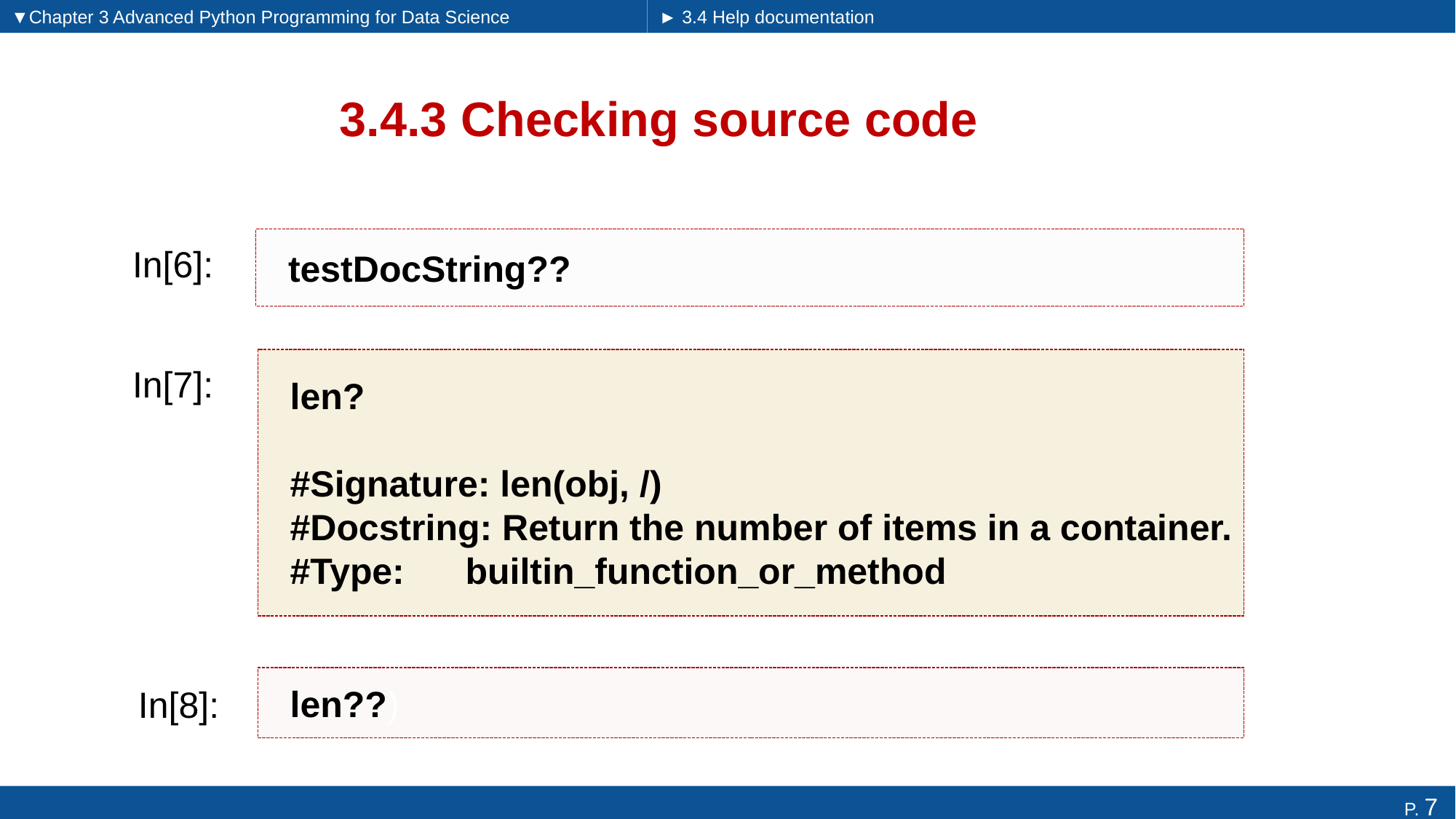

▼Chapter 3 Advanced Python Programming for Data Science
► 3.4 Help documentation

# 3.4.3 Checking source code
testDocString??
In[6]:
len?

#Signature: len(obj, /)
#Docstring: Return the number of items in a container.
#Type:      builtin_function_or_method
In[7]:
len??)
In[8]: